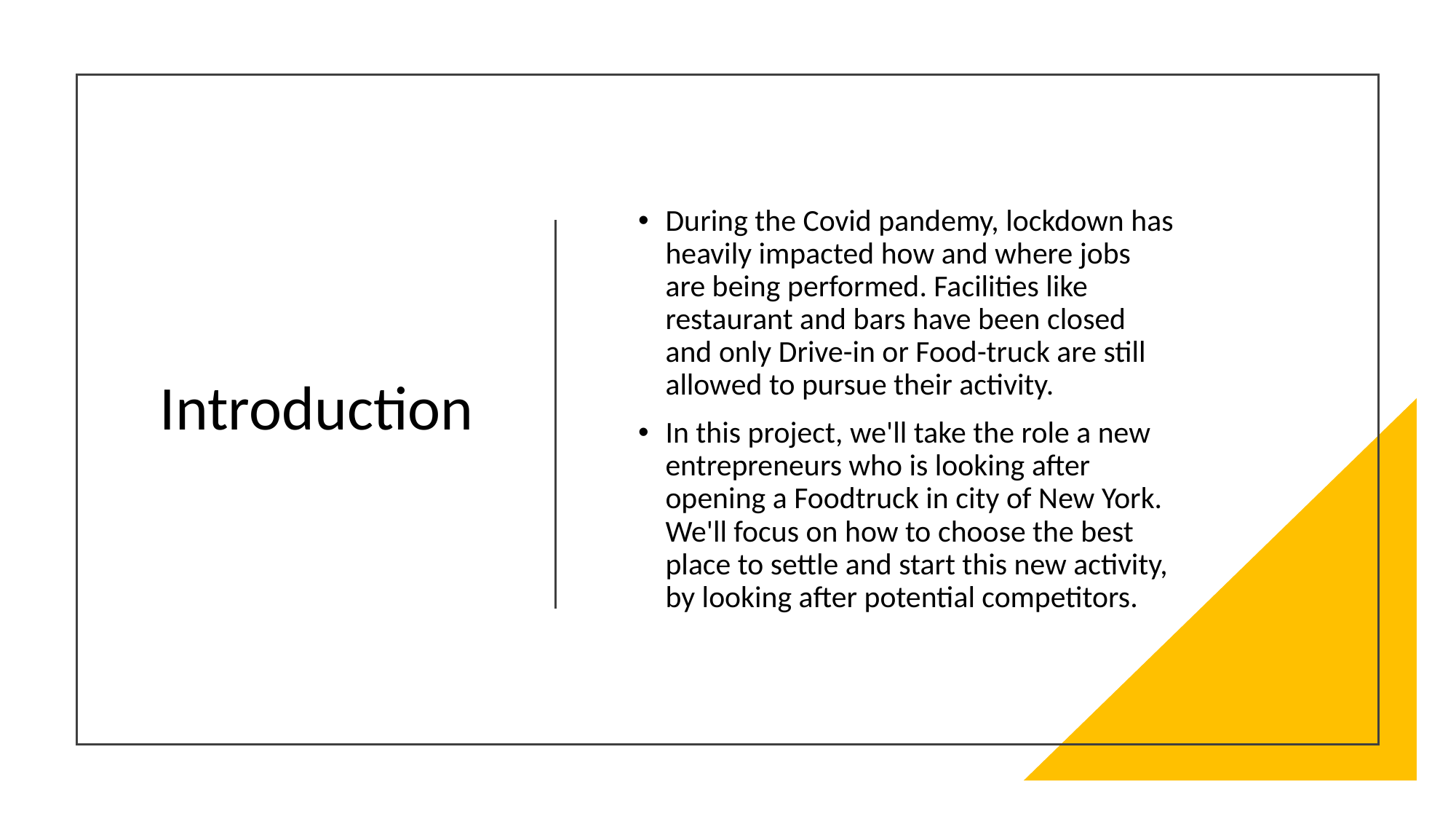

# Introduction
During the Covid pandemy, lockdown has heavily impacted how and where jobs are being performed. Facilities like restaurant and bars have been closed and only Drive-in or Food-truck are still allowed to pursue their activity.
In this project, we'll take the role a new entrepreneurs who is looking after opening a Foodtruck in city of New York.
We'll focus on how to choose the best place to settle and start this new activity, by looking after potential competitors.